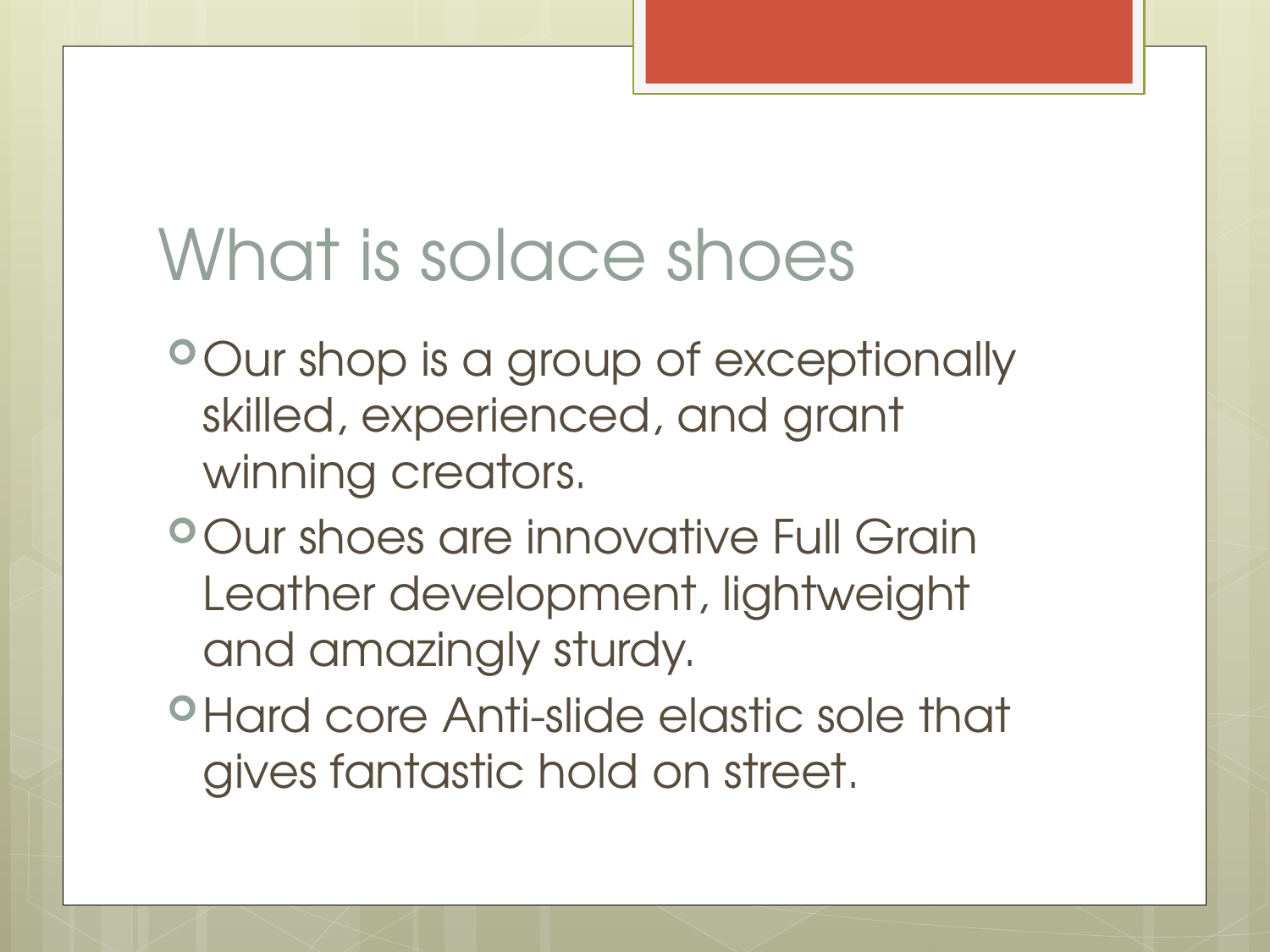

# What is solace shoes
Our shop is a group of exceptionally skilled, experienced, and grant winning creators.
Our shoes are innovative Full Grain Leather development, lightweight and amazingly sturdy.
Hard core Anti-slide elastic sole that gives fantastic hold on street.